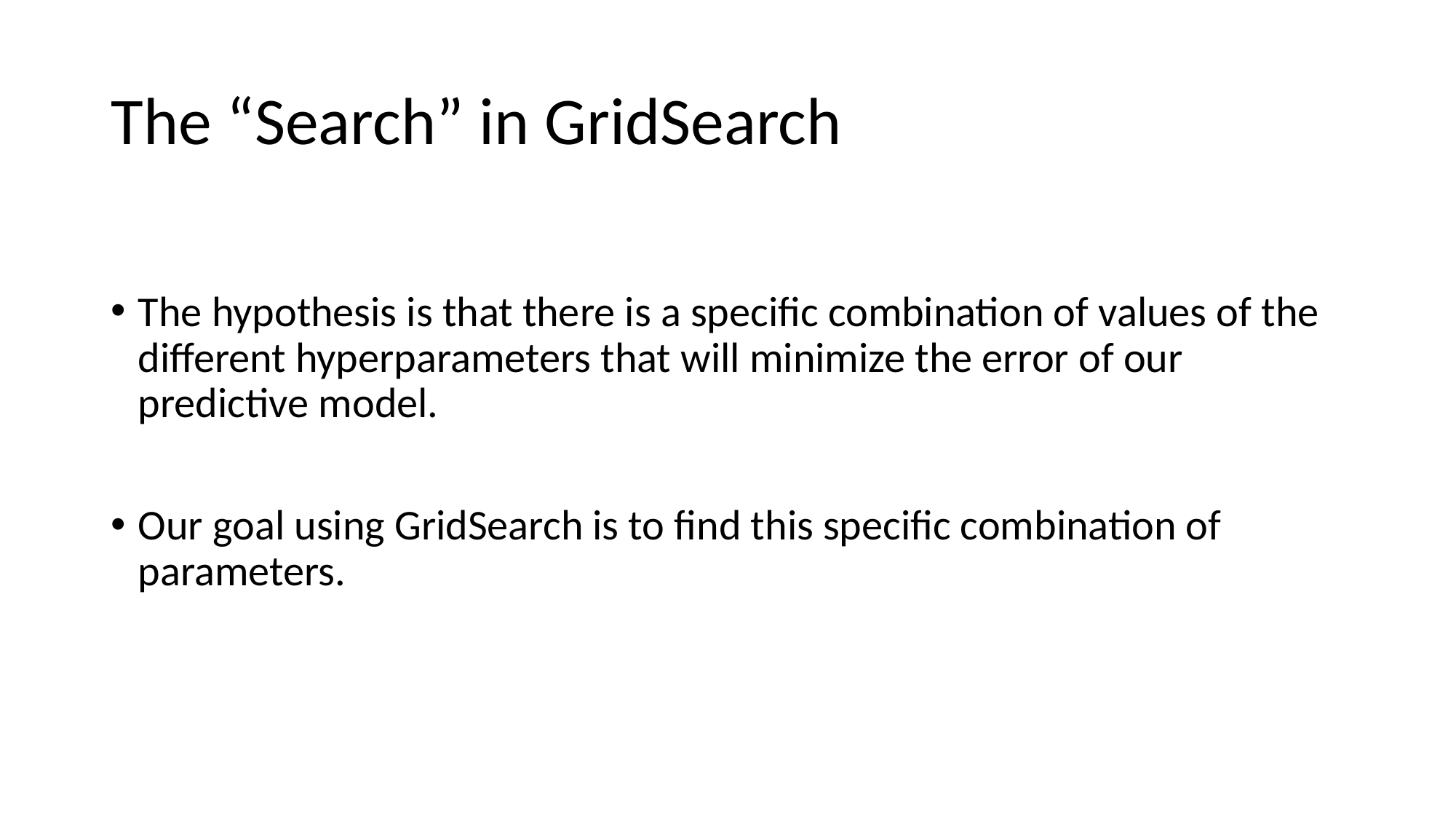

# The “Search” in GridSearch

The hypothesis is that there is a specific combination of values of the different hyperparameters that will minimize the error of our predictive model.

Our goal using GridSearch is to find this specific combination of parameters.